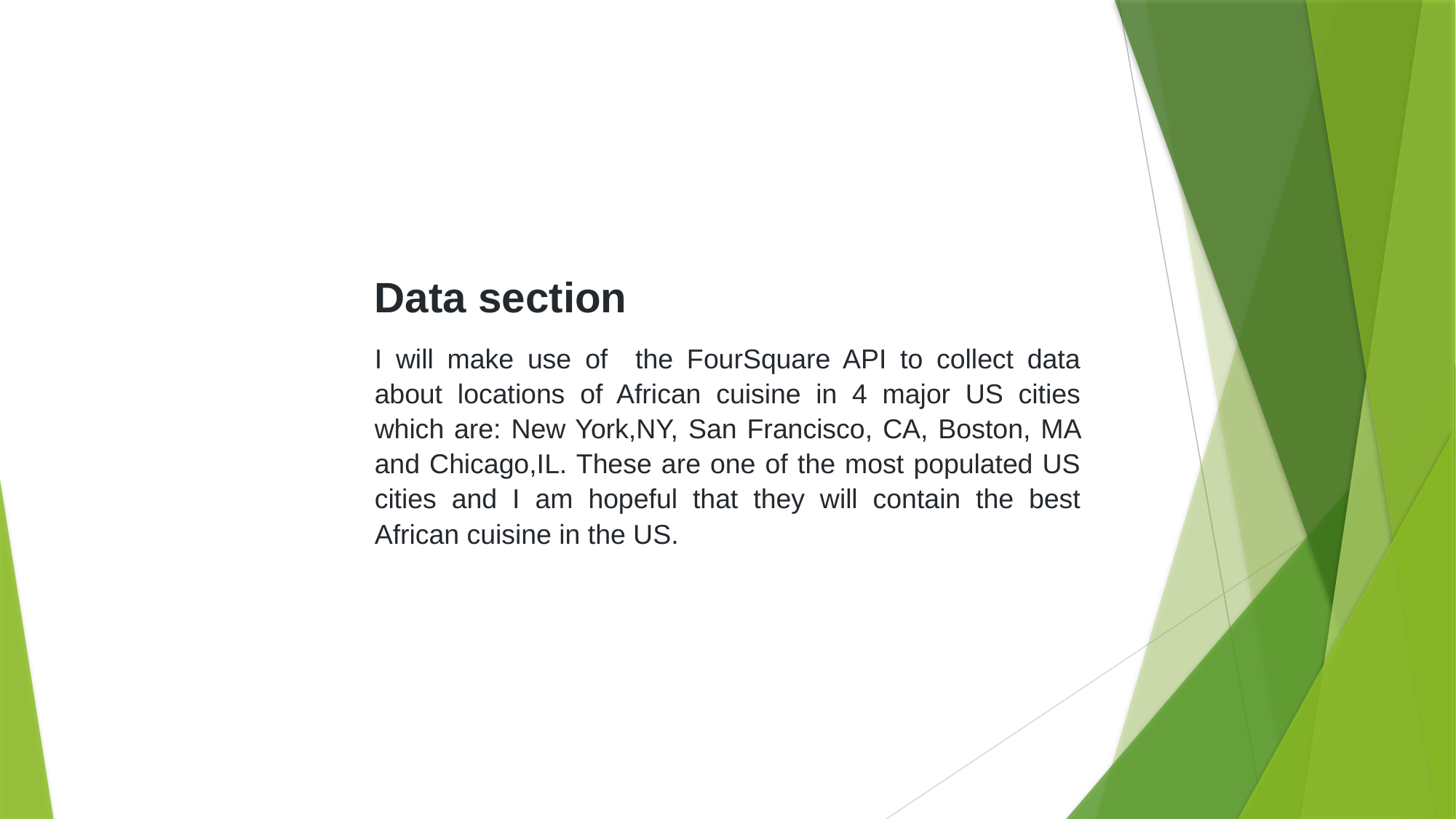

Data section
I will make use of  the FourSquare API to collect data about locations of African cuisine in 4 major US cities which are: New York,NY, San Francisco, CA, Boston, MA and Chicago,IL. These are one of the most populated US cities and I am hopeful that they will contain the best African cuisine in the US.